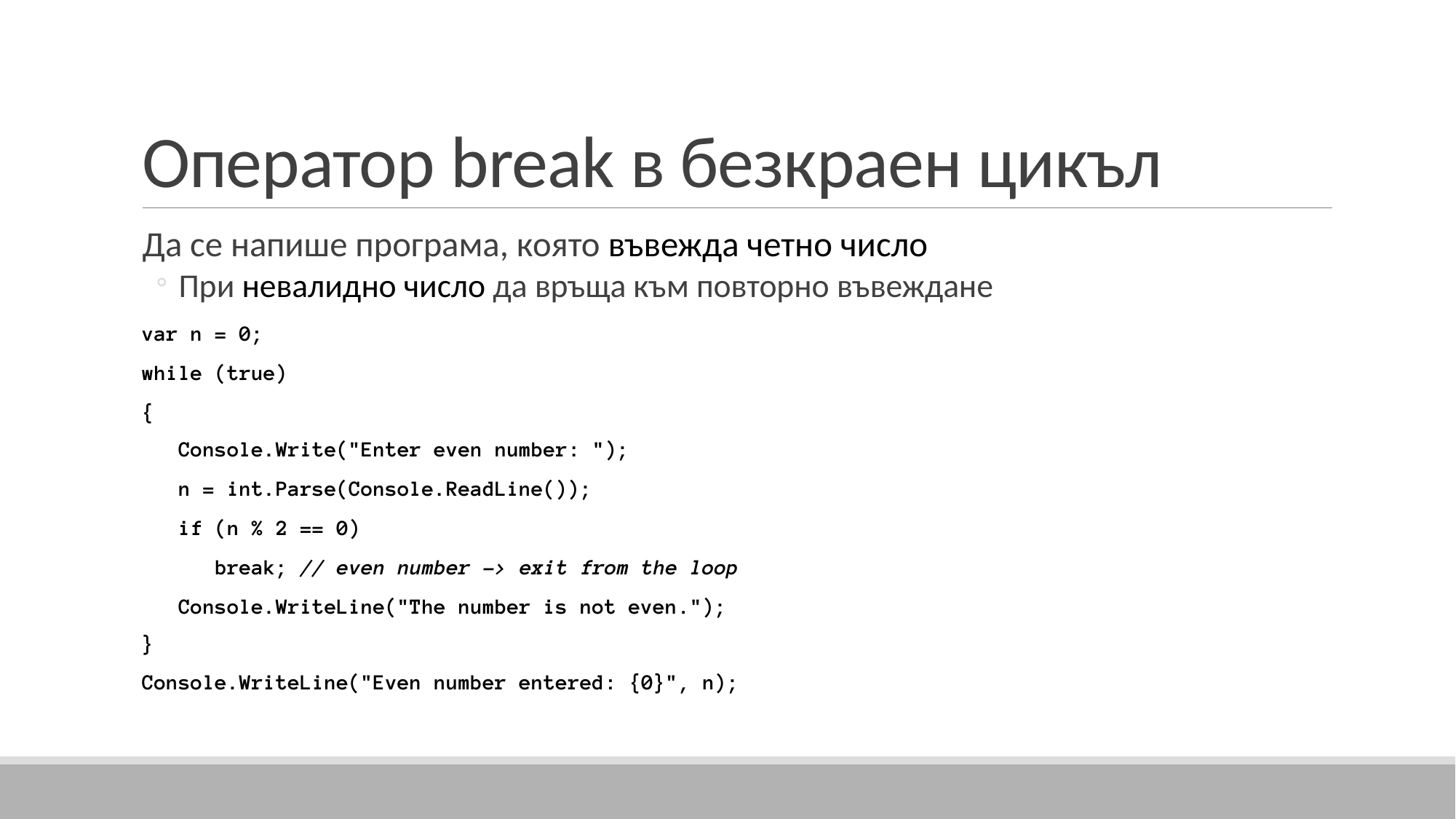

# Оператор break в безкраен цикъл
Да се напише програма, която въвежда четно число
При невалидно число да връща към повторно въвеждане
var n = 0;
while (true)
{
   Console.Write("Enter even number: ");
   n = int.Parse(Console.ReadLine());
   if (n % 2 == 0)
      break; // even number -> exit from the loop
   Console.WriteLine("The number is not even.");
}
Console.WriteLine("Even number entered: {0}", n);